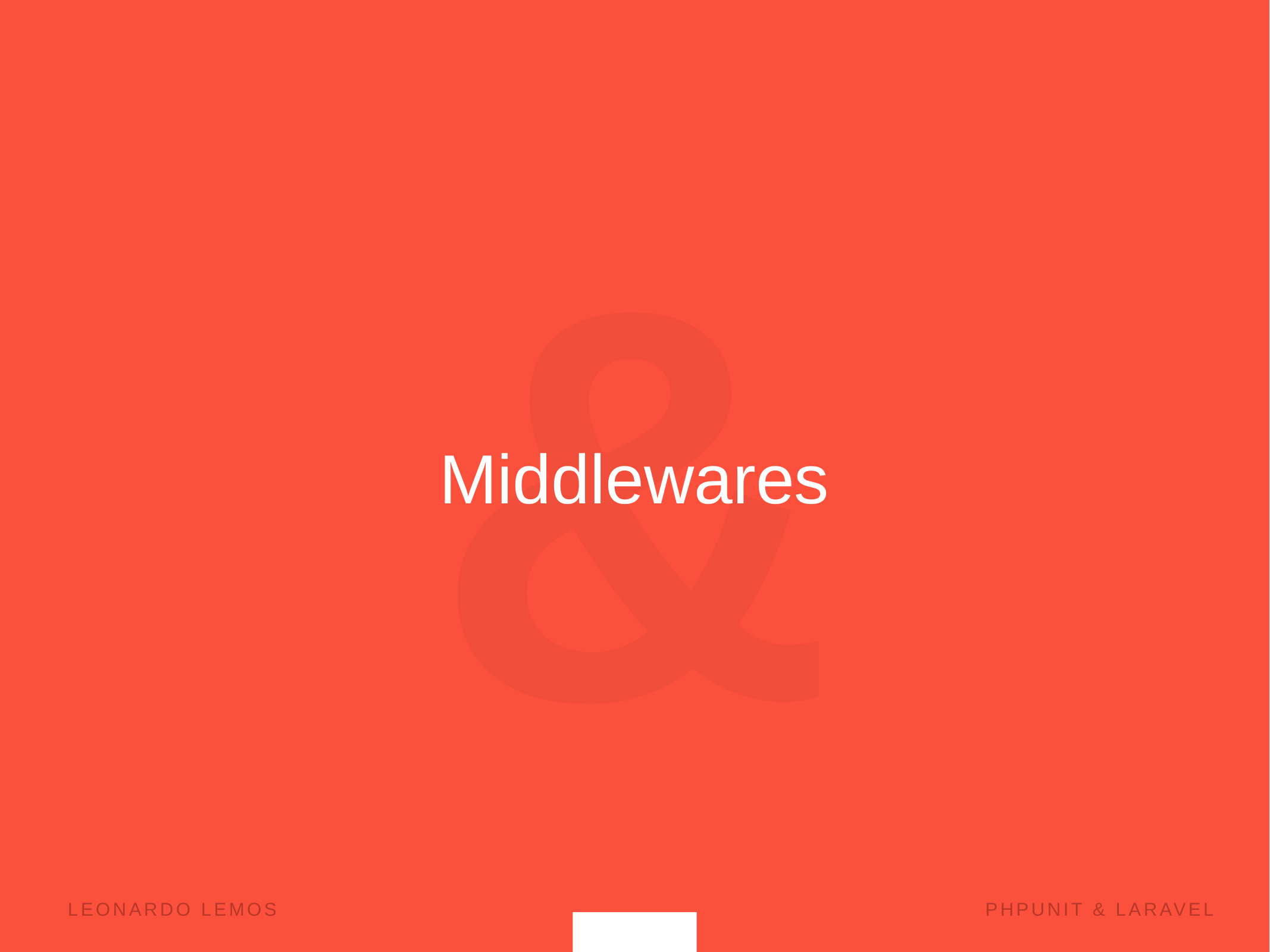

&
Middlewares
LEONARDO LEMOS
PHPUNIT & LARAVEL